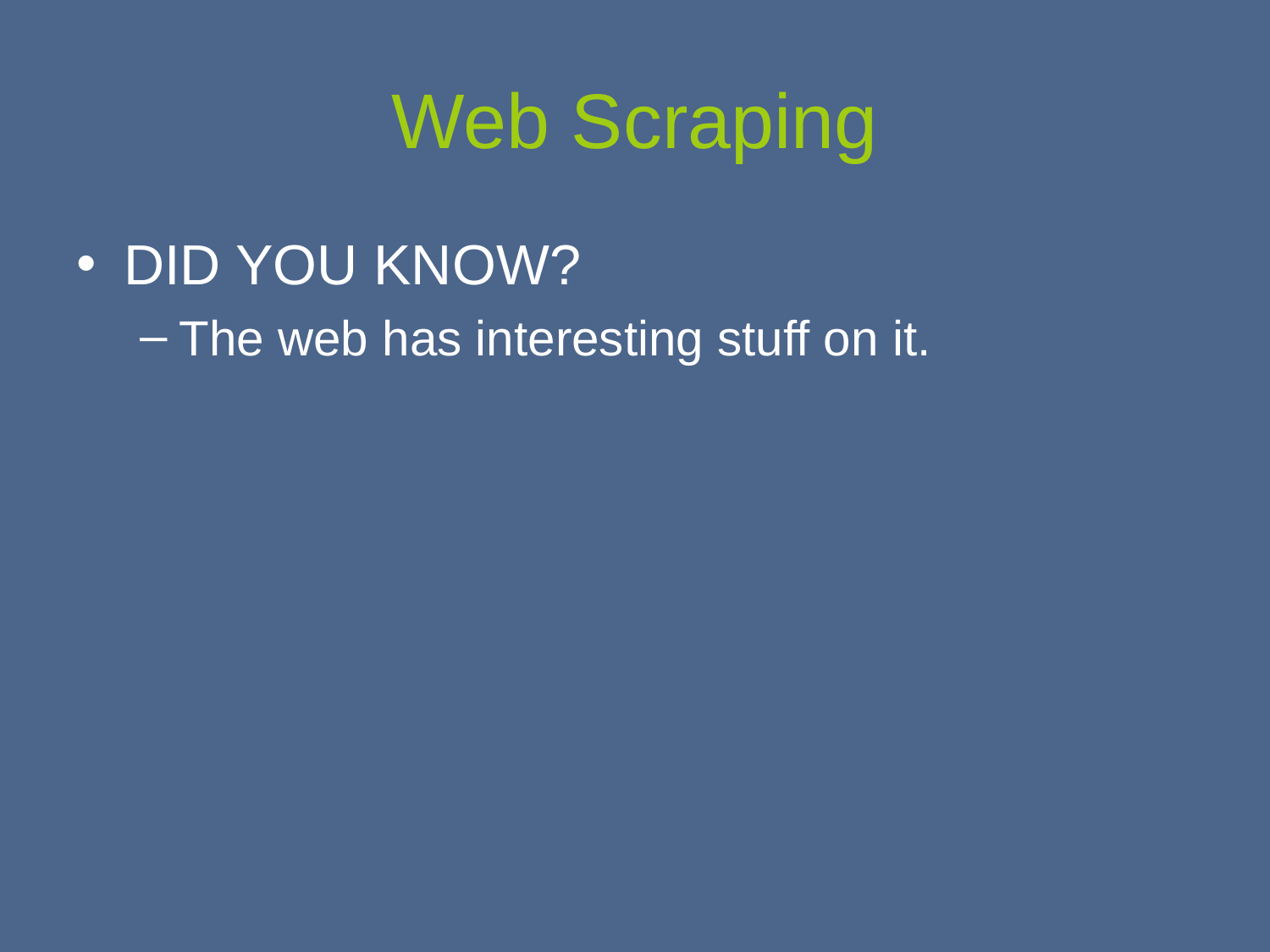

# Web Scraping
DID YOU KNOW?
The web has interesting stuff on it.